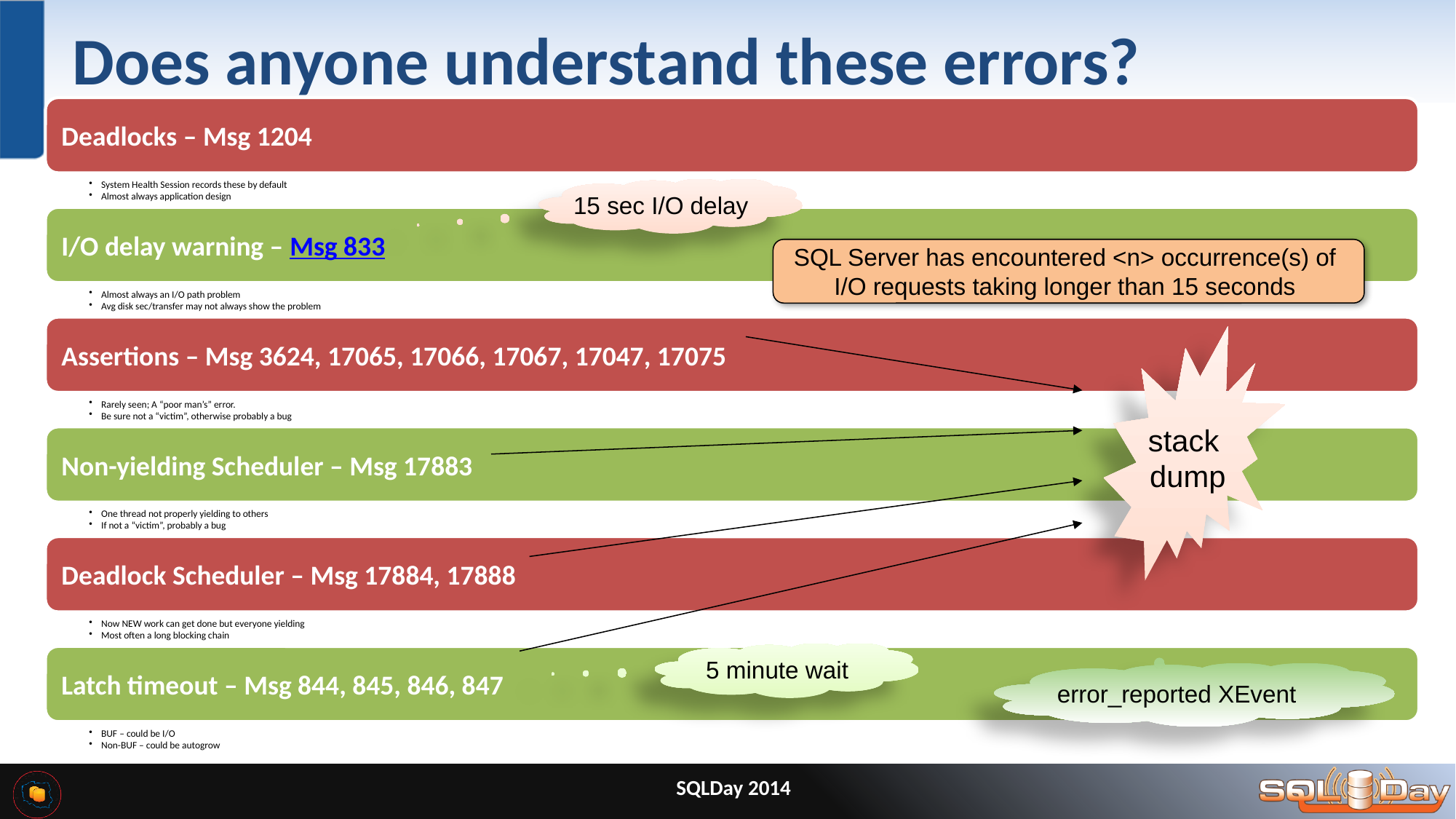

# Does anyone understand these errors?
Deadlocks – Msg 1204
System Health Session records these by default
Almost always application design
I/O delay warning – Msg 833
Almost always an I/O path problem
Assertions – Msg 3624, 17065, 17066, 17067, 17047, 17075
Rarely seen; A “poor man’s” error.
Be sure not a “victim”, otherwise probably a bug
Non-yielding Scheduler – Msg 17883
One thread not properly yielding to others
If not a “victim”, probably a bug
Deadlock Scheduler – Msg 17884, 17888
Latch timeout – Msg 844, 845, 846, 847
Now NEW work can get done but everyone yielding
Most often a long blocking chain
Avg disk sec/transfer may not always show the problem
BUF – could be I/O
Non-BUF – could be autogrow
15 sec I/O delay
SQL Server has encountered <n> occurrence(s) of
I/O requests taking longer than 15 seconds
stack
dump
5 minute wait
error_reported XEvent
SQLDay 2014